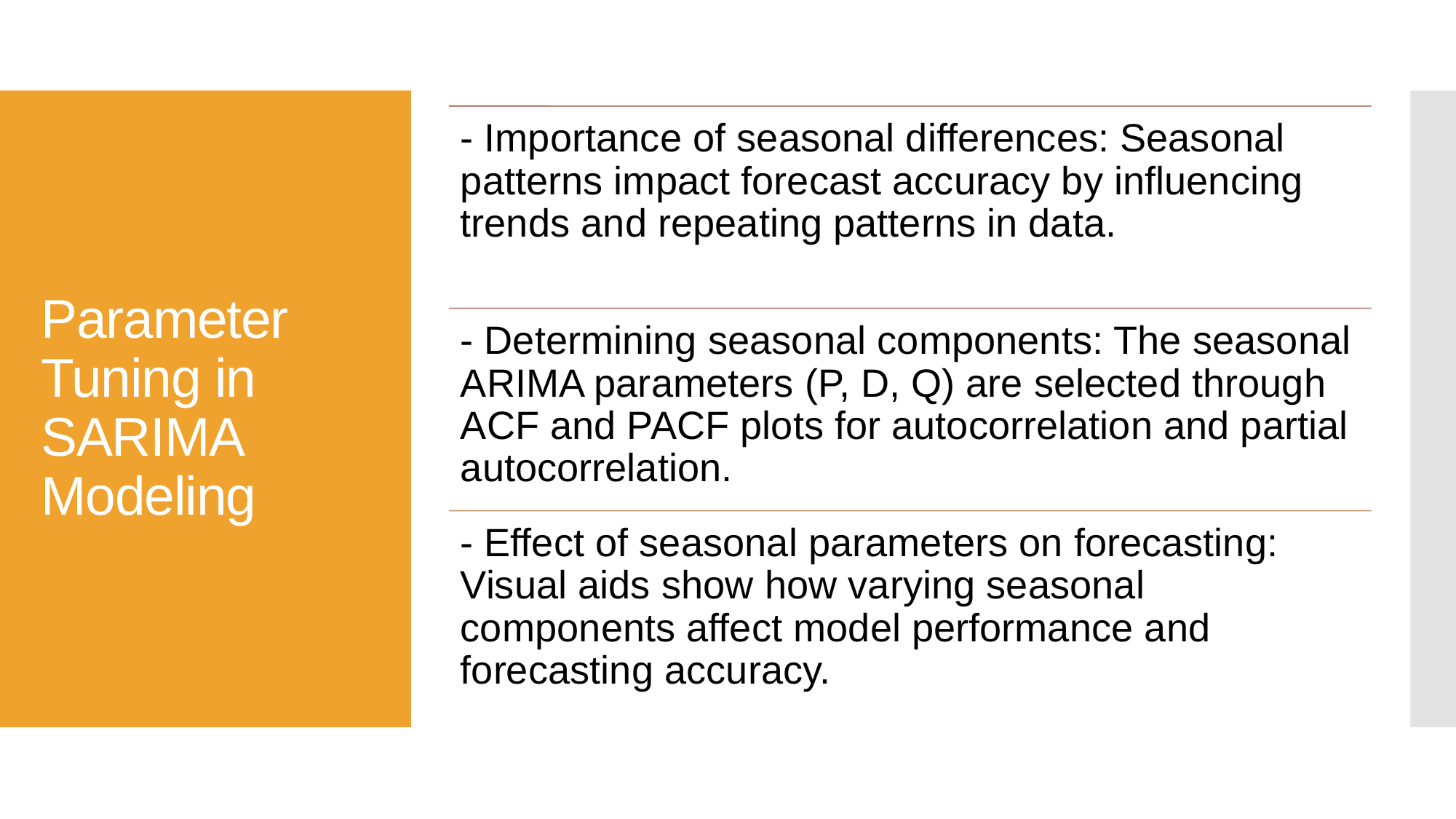

- Importance of seasonal differences: Seasonal patterns impact forecast accuracy by influencing trends and repeating patterns in data.
- Determining seasonal components: The seasonal ARIMA parameters (P, D, Q) are selected through ACF and PACF plots for autocorrelation and partial autocorrelation.
- Effect of seasonal parameters on forecasting: Visual aids show how varying seasonal components affect model performance and forecasting accuracy.
# Parameter Tuning in SARIMA Modeling